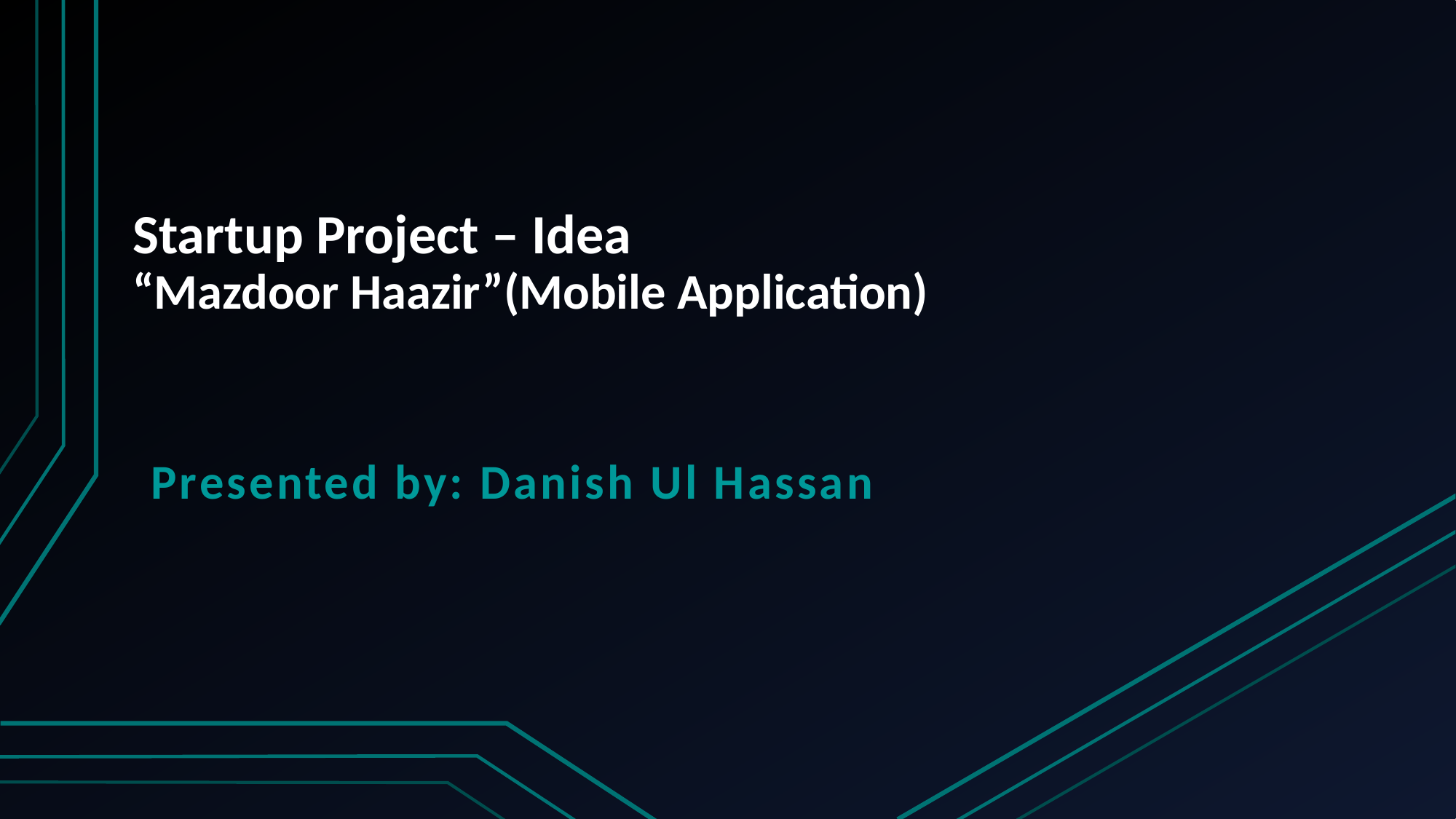

# Startup Project – Idea “Mazdoor Haazir”(Mobile Application)

Presented by: Danish Ul Hassan